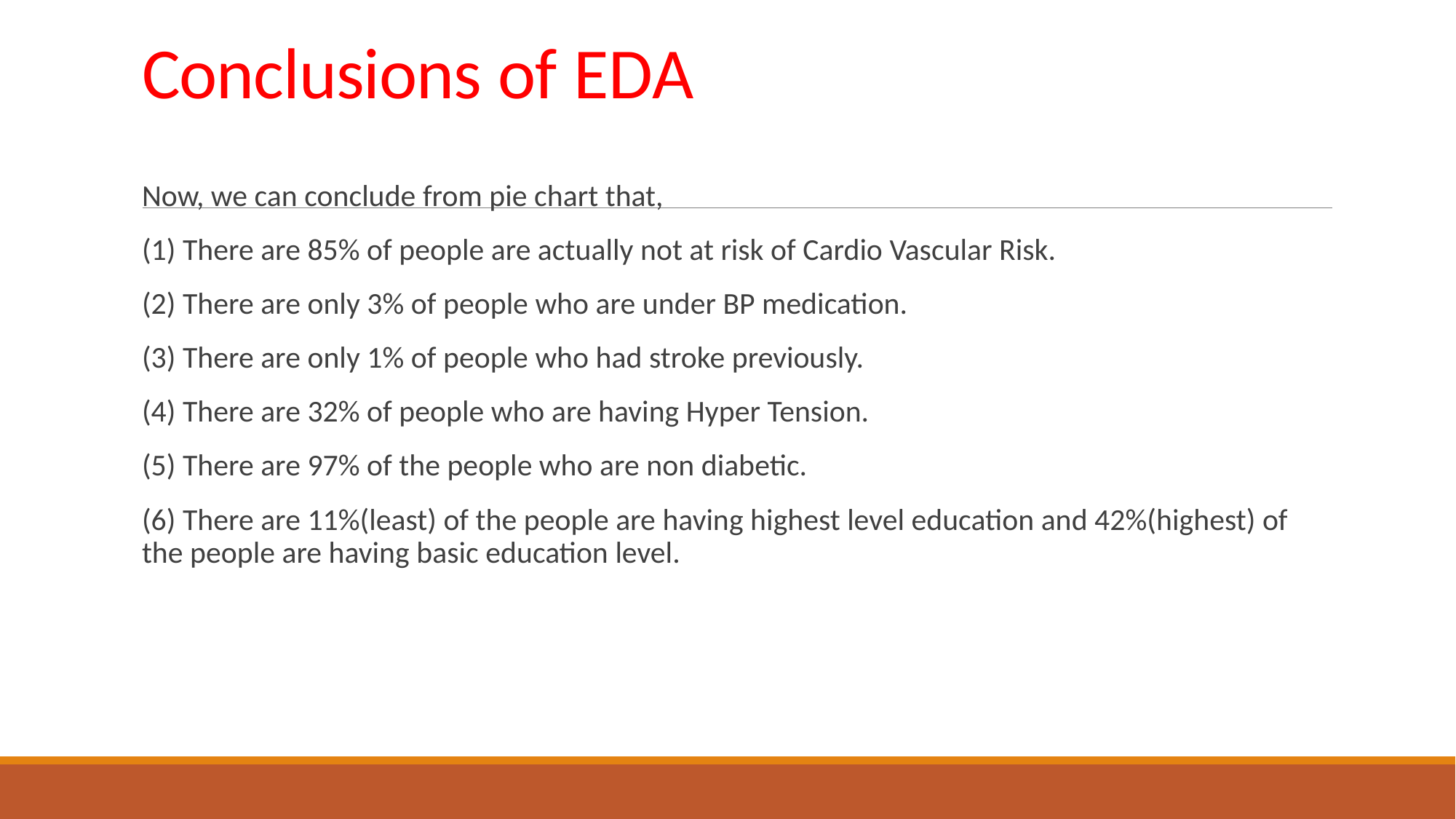

# Conclusions of EDA
Now, we can conclude from pie chart that,
(1) There are 85% of people are actually not at risk of Cardio Vascular Risk.
(2) There are only 3% of people who are under BP medication.
(3) There are only 1% of people who had stroke previously.
(4) There are 32% of people who are having Hyper Tension.
(5) There are 97% of the people who are non diabetic.
(6) There are 11%(least) of the people are having highest level education and 42%(highest) of the people are having basic education level.